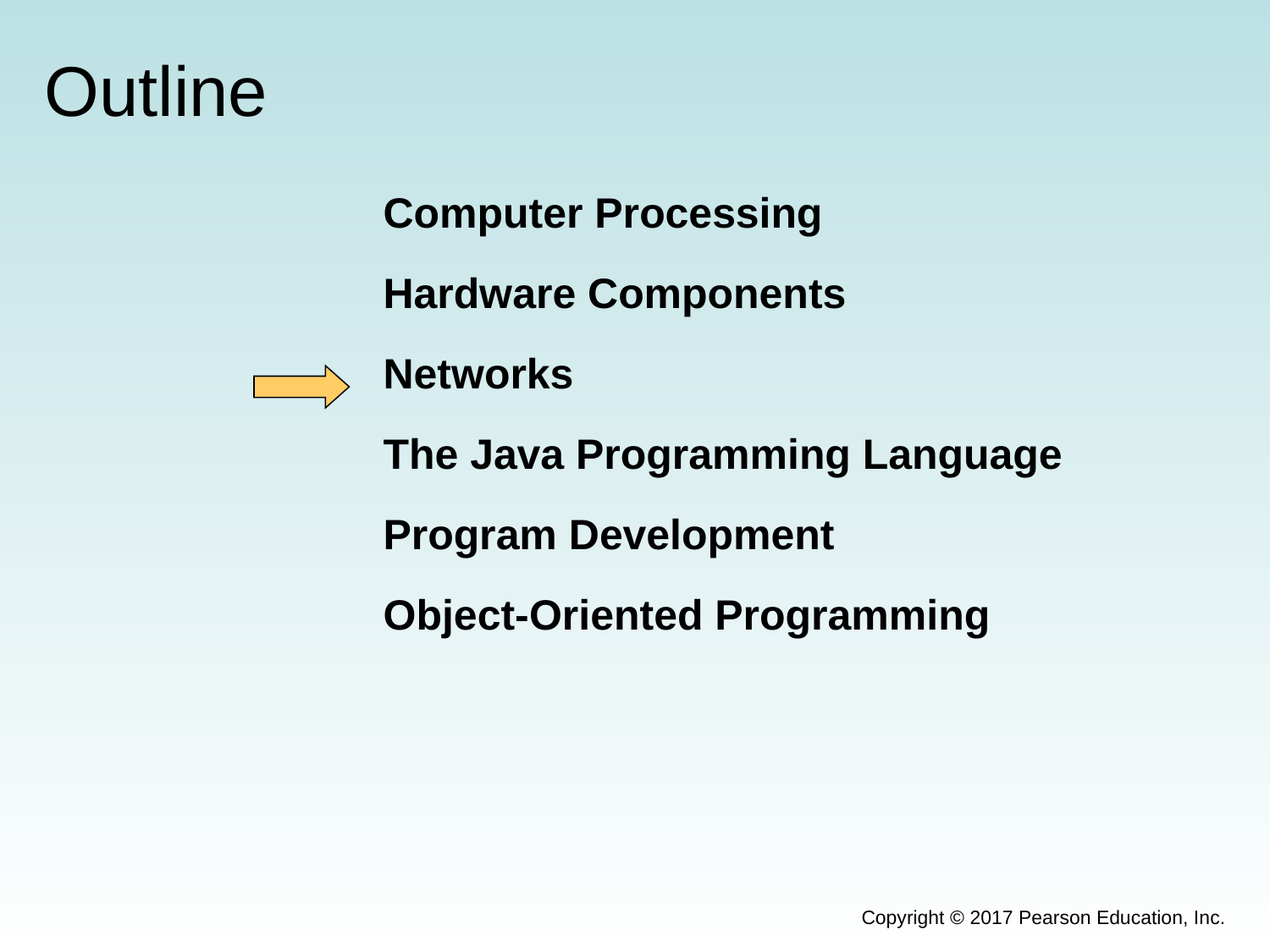

# Outline
Computer Processing
Hardware Components
Networks
The Java Programming Language
Program Development
Object-Oriented Programming

Copyright © 2017 Pearson Education, Inc.